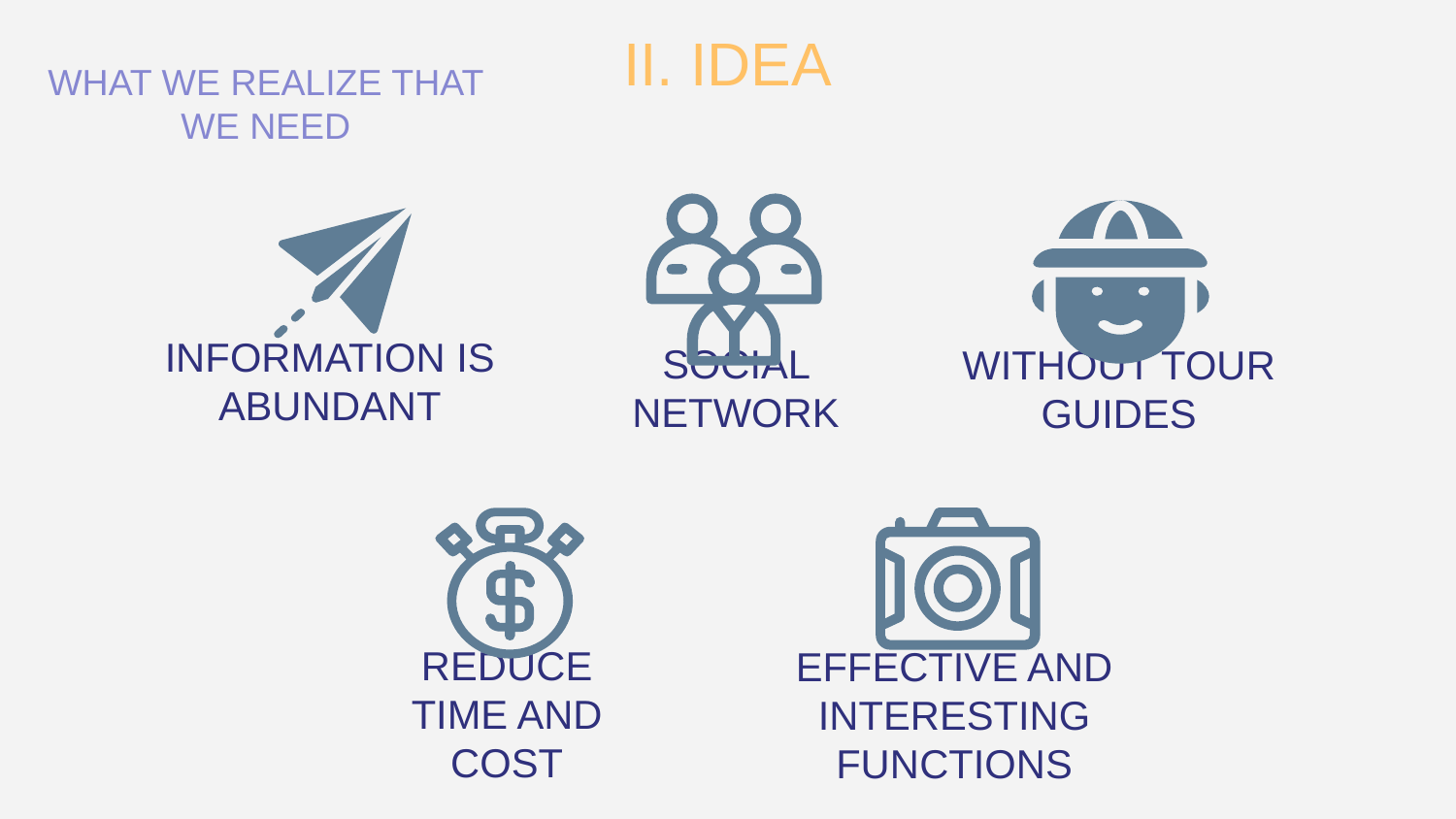

# II. IDEA
WHAT WE REALIZE THAT WE NEED

SOCIAL NETWORK
WITHOUT TOUR GUIDES
INFORMATION IS ABUNDANT

REDUCE TIME AND COST
EFFECTIVE AND INTERESTING FUNCTIONS